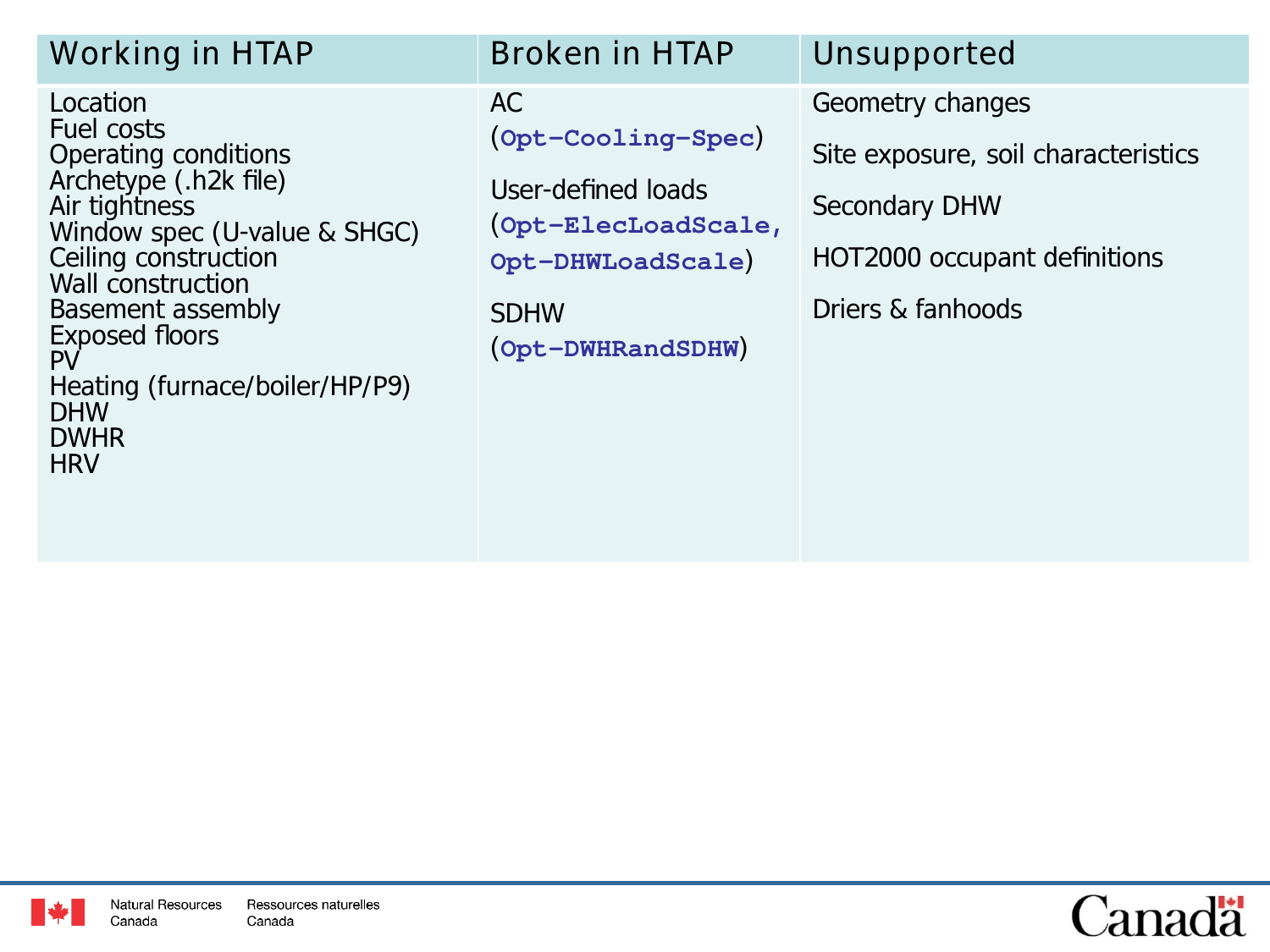

| Working in HTAP | Broken in HTAP | Unsupported |
| --- | --- | --- |
| Location Fuel costs Operating conditions Archetype (.h2k file) Air tightness Window spec (U-value & SHGC) Ceiling construction Wall construction Basement assembly Exposed floors PV Heating (furnace/boiler/HP/P9) DHW DWHR HRV | AC (Opt-Cooling-Spec) User-defined loads (Opt-ElecLoadScale, Opt-DHWLoadScale) SDHW (Opt-DWHRandSDHW) | Geometry changes Site exposure, soil characteristics Secondary DHW HOT2000 occupant definitions Driers & fanhoods |